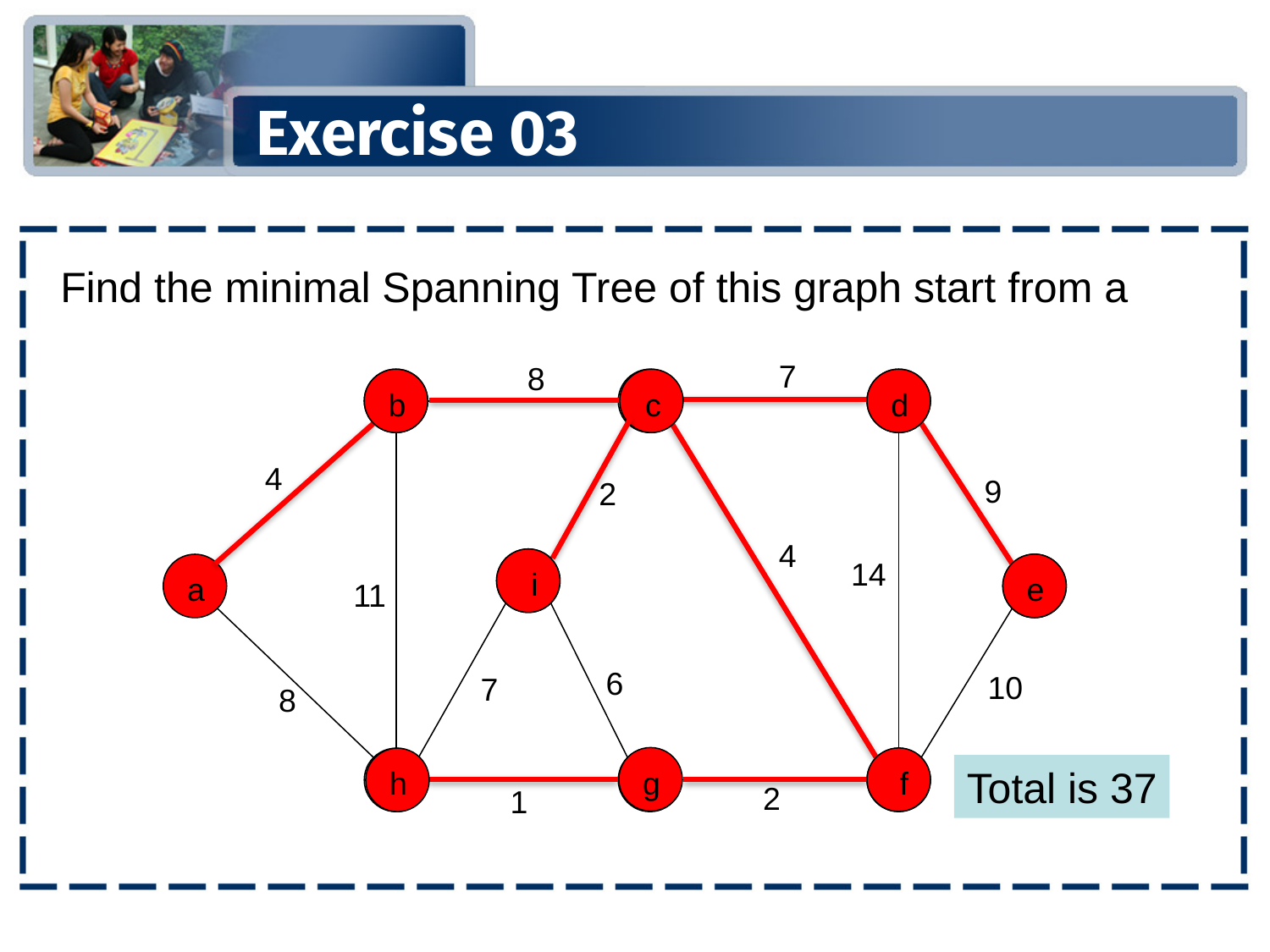

# Exercise 03
Find the minimal Spanning Tree of this graph start from a
7
8
b
b
c
c
d
d
4
9
2
4
14
i
i
e
a
e
11
6
10
7
8
g
f
h
h
g
f
Total is 37
2
1